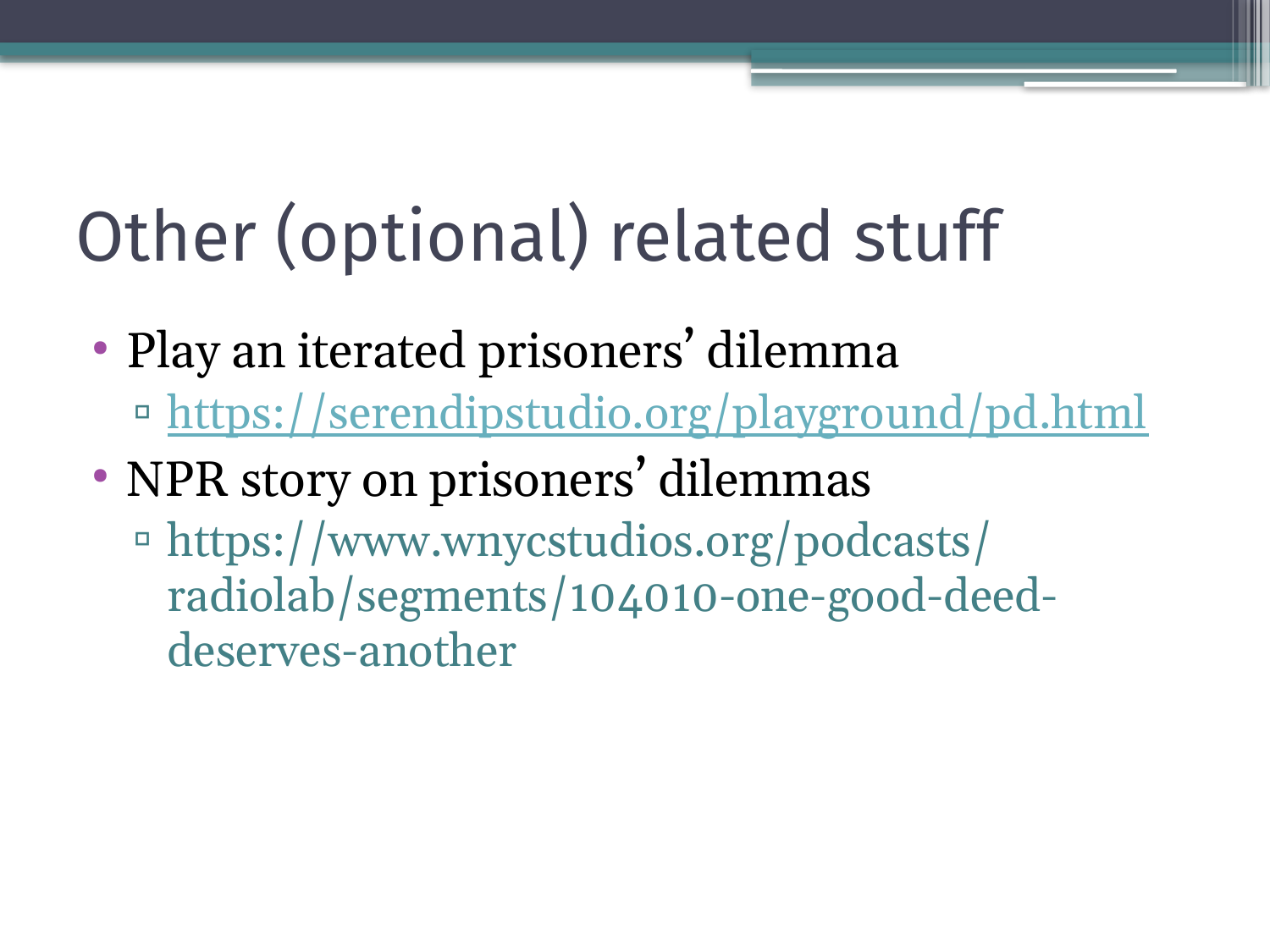

# Other (optional) related stuff
Play an iterated prisoners’ dilemma
https://serendipstudio.org/playground/pd.html
NPR story on prisoners’ dilemmas
https://www.wnycstudios.org/podcasts/radiolab/segments/104010-one-good-deed-deserves-another